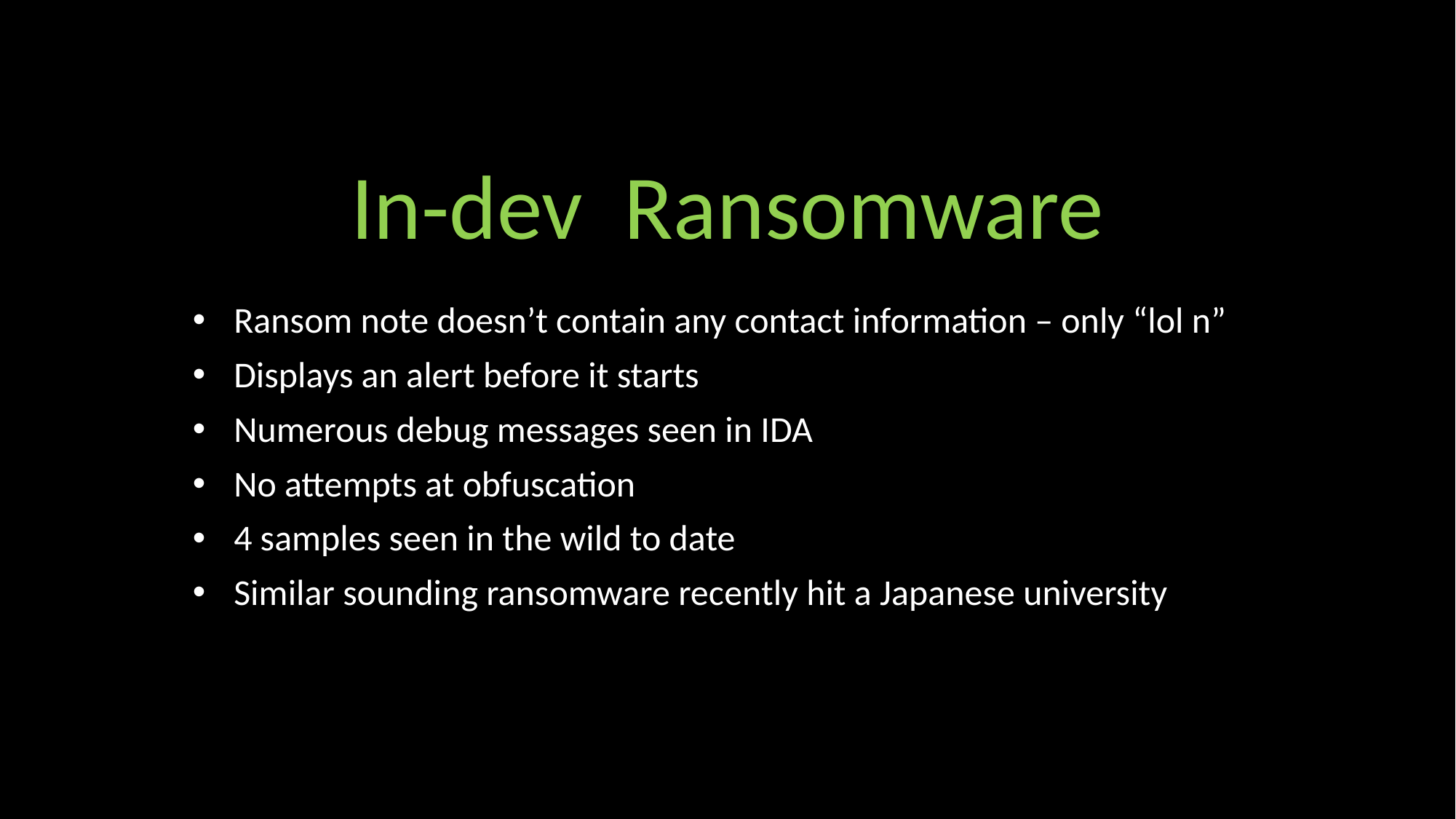

# In-dev  Ransomware
Ransom note doesn’t contain any contact information – only “lol n”
Displays an alert before it starts
Numerous debug messages seen in IDA
No attempts at obfuscation
4 samples seen in the wild to date
Similar sounding ransomware recently hit a Japanese university